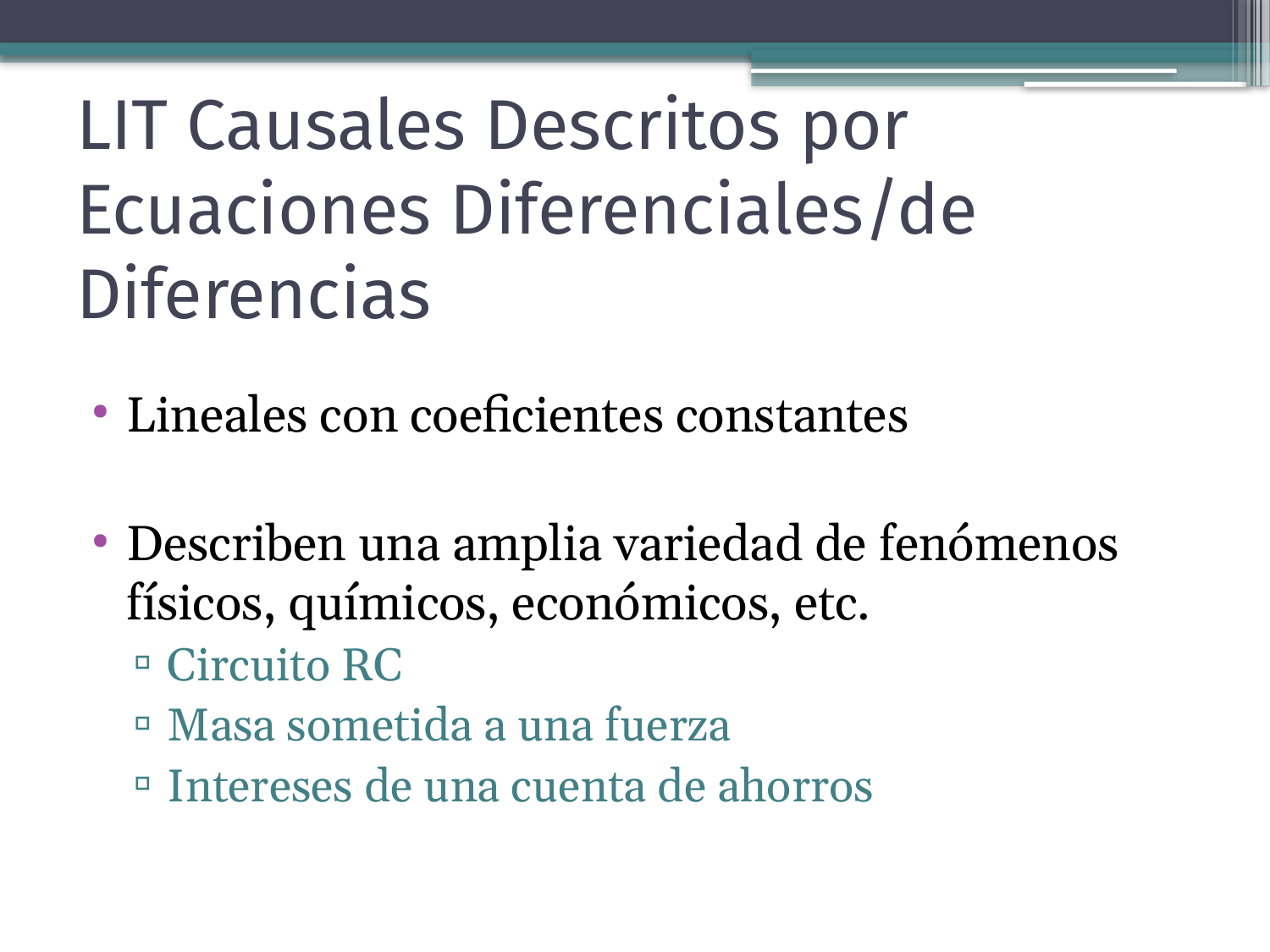

# LIT Causales Descritos por Ecuaciones Diferenciales/de Diferencias
Lineales con coeficientes constantes

Describen una amplia variedad de fenómenos físicos, químicos, económicos, etc.
Circuito RC
Masa sometida a una fuerza
Intereses de una cuenta de ahorros